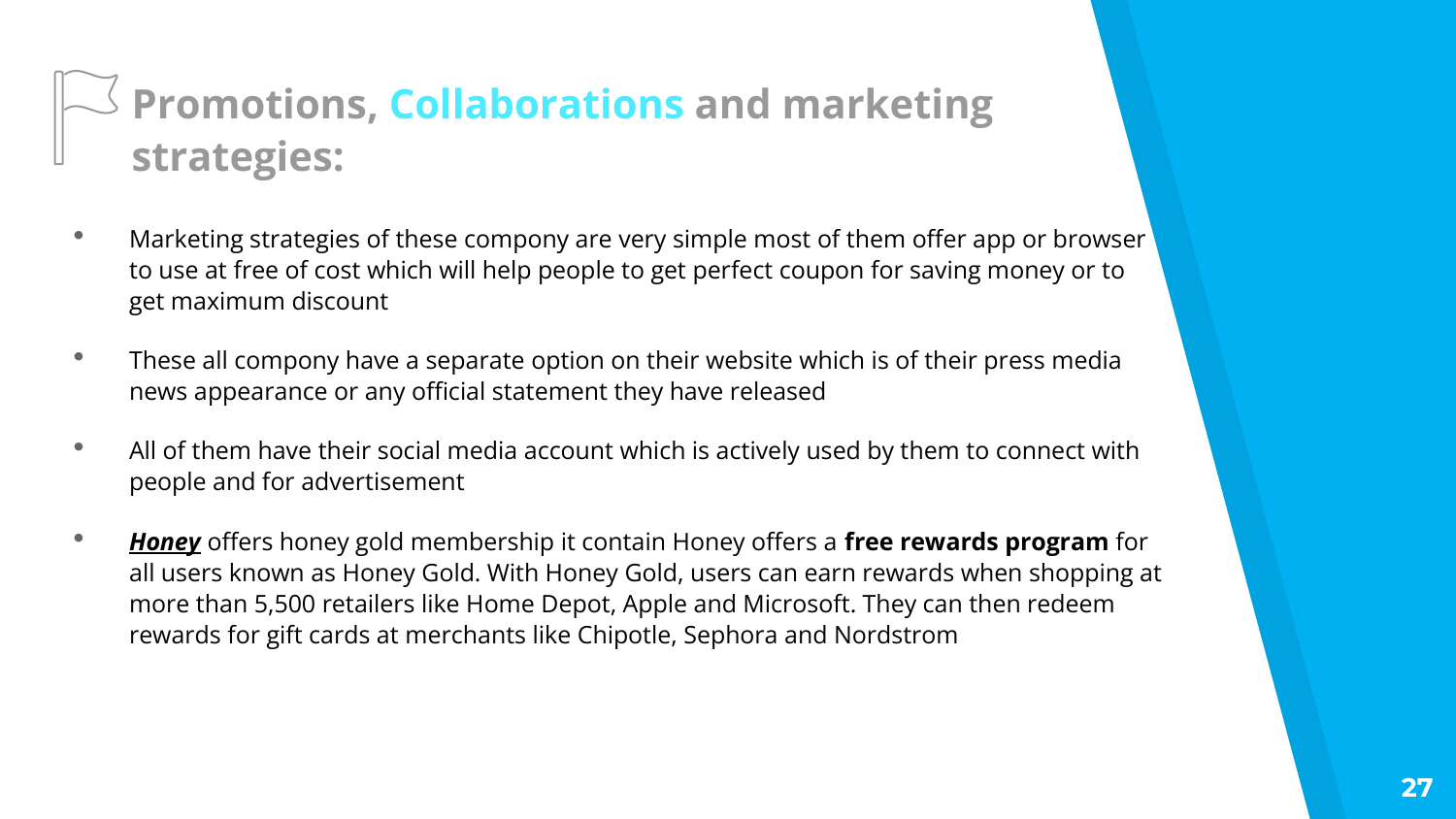

# Promotions, Collaborations and marketing strategies:

Marketing strategies of these compony are very simple most of them offer app or browser to use at free of cost which will help people to get perfect coupon for saving money or to get maximum discount
These all compony have a separate option on their website which is of their press media news appearance or any official statement they have released
All of them have their social media account which is actively used by them to connect with people and for advertisement
Honey offers honey gold membership it contain Honey offers a free rewards program for all users known as Honey Gold. With Honey Gold, users can earn rewards when shopping at more than 5,500 retailers like Home Depot, Apple and Microsoft. They can then redeem rewards for gift cards at merchants like Chipotle, Sephora and Nordstrom

27